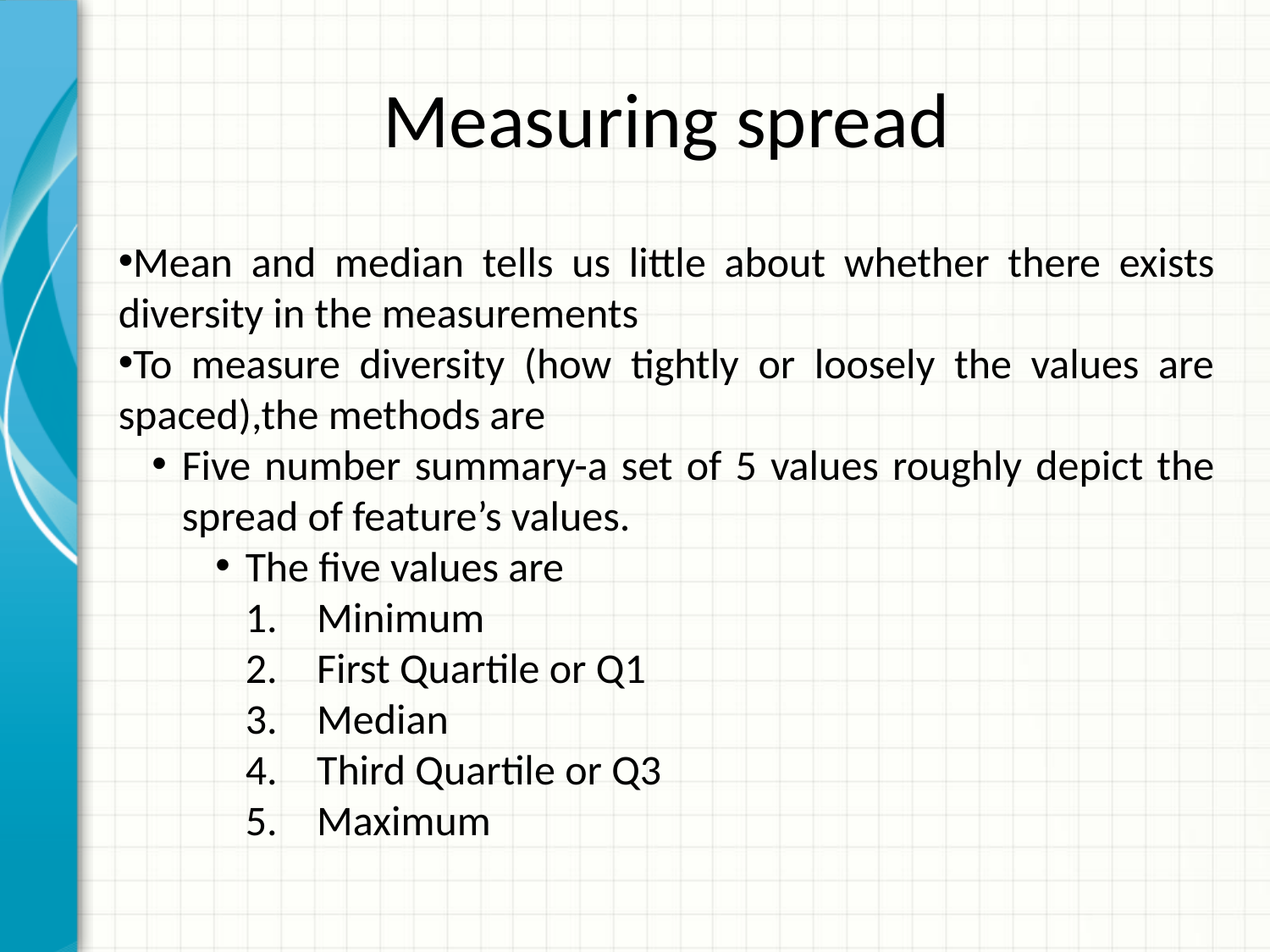

Measuring spread

Mean and median tells us little about whether there exists diversity in the measurements
To measure diversity (how tightly or loosely the values are spaced),the methods are
Five number summary-a set of 5 values roughly depict the spread of feature’s values.
The five values are
Minimum
First Quartile or Q1
Median
Third Quartile or Q3
Maximum